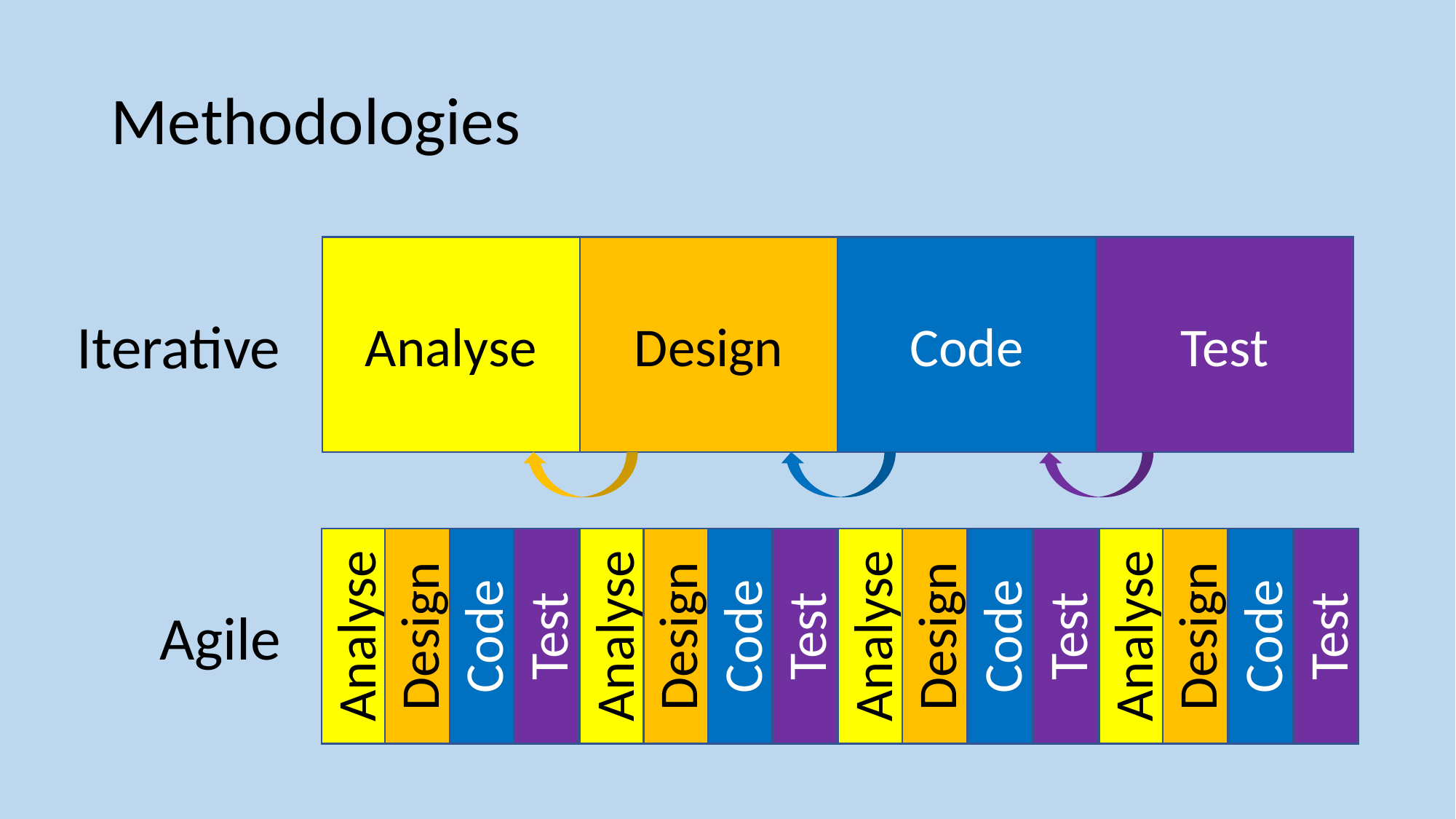

# Methodologies
Analyse
Design
Code
Test
Iterative

Test
Design
Code
Analyse
Test
Code
Analyse
Design
Test
Design
Code
Analyse
Agile
Analyse
Design
Code
Test